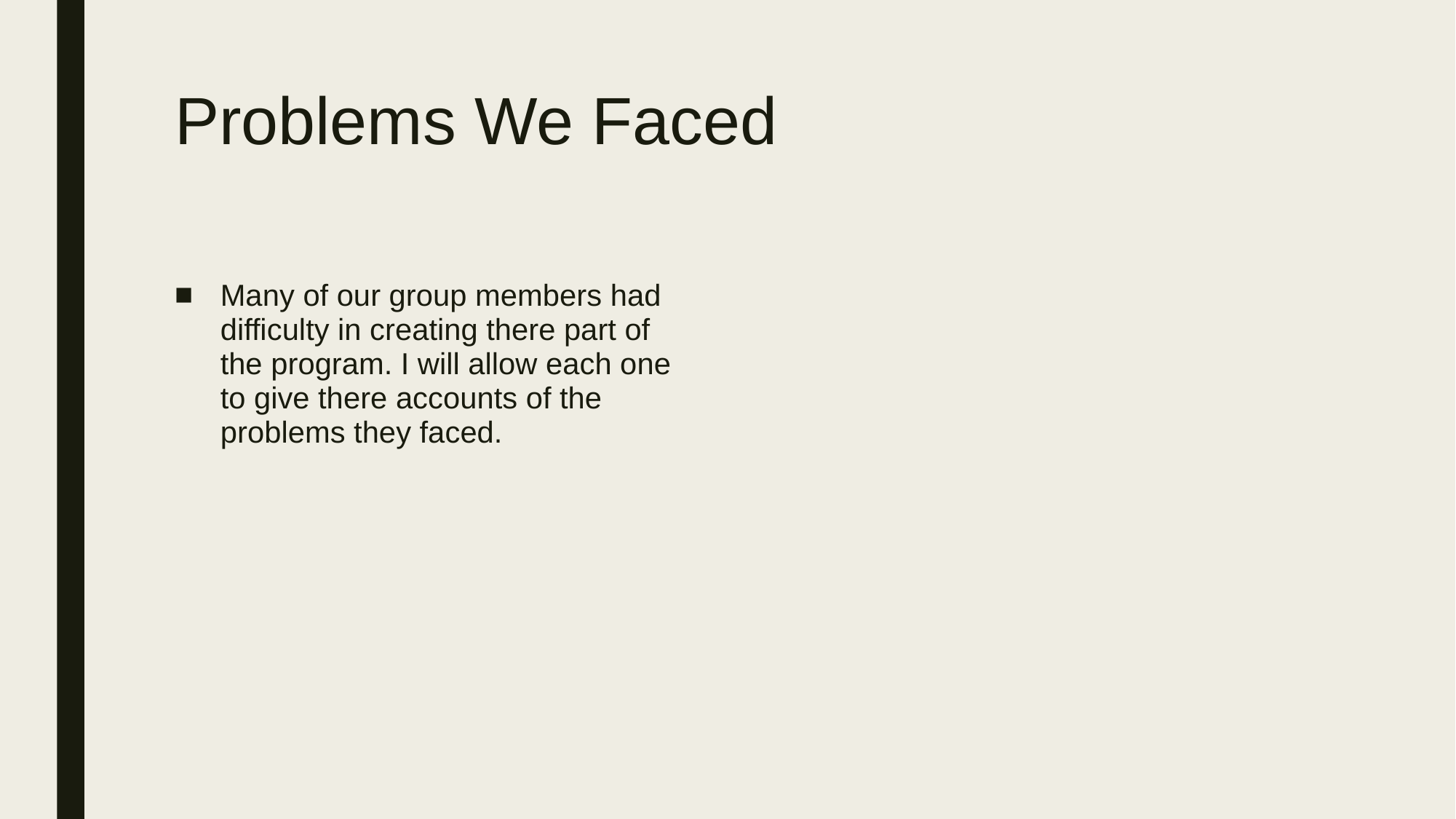

# Problems We Faced
Many of our group members had difficulty in creating there part of the program. I will allow each one to give there accounts of the problems they faced.